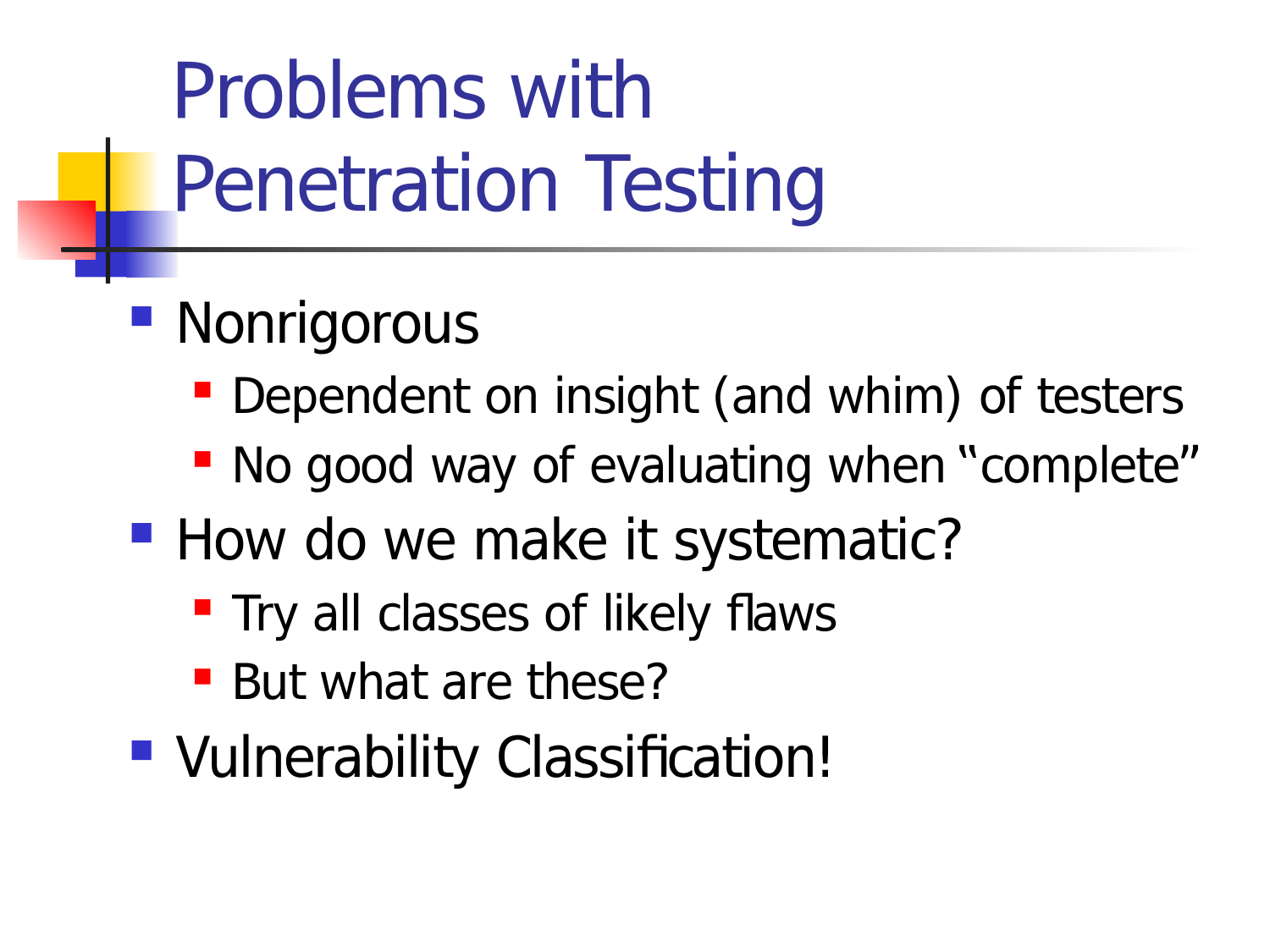

# Problems with Penetration Testing
Nonrigorous
Dependent on insight (and whim) of testers
No good way of evaluating when “complete”
How do we make it systematic?
Try all classes of likely flaws
But what are these?
Vulnerability Classification!